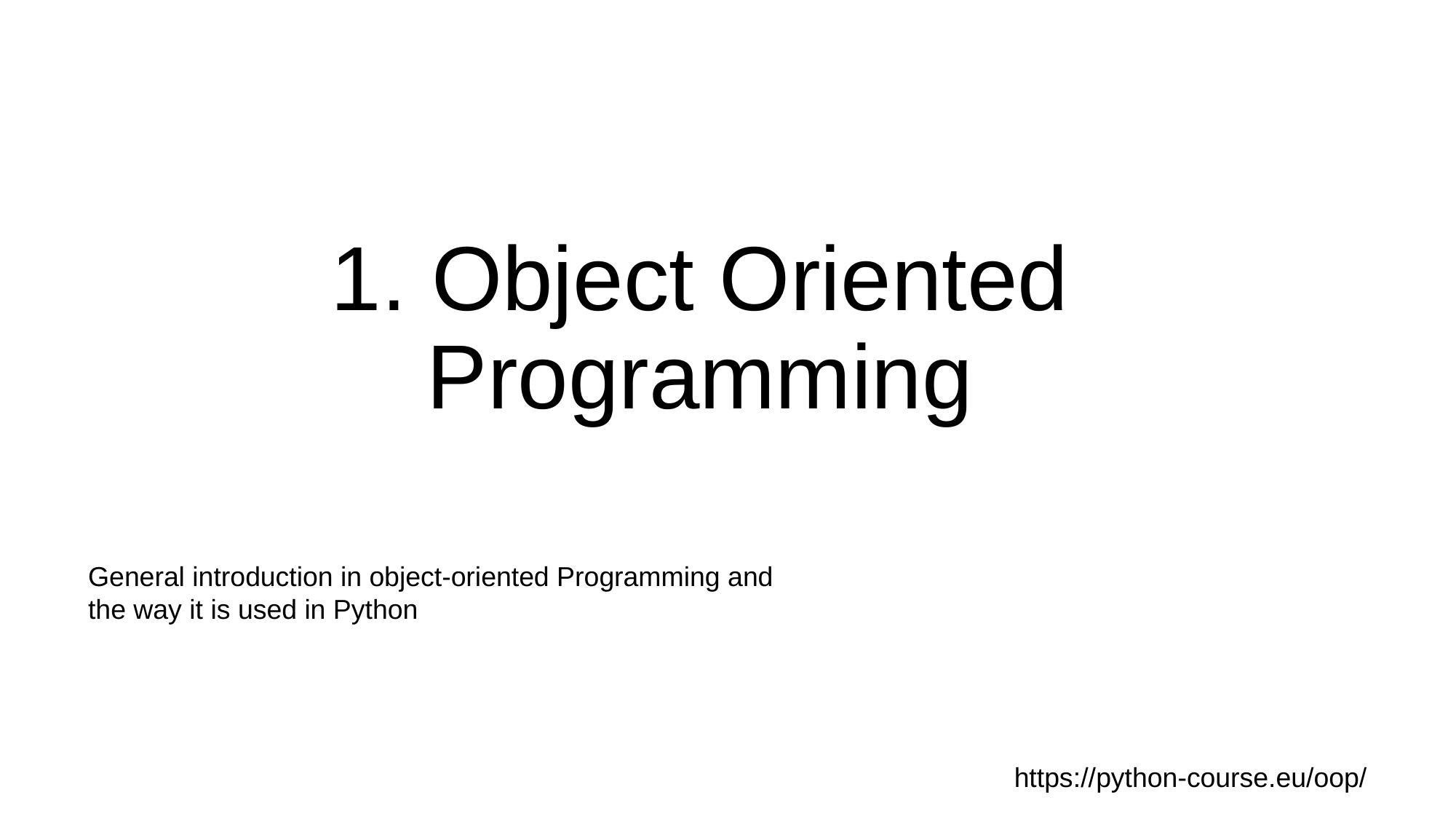

# 1. Object Oriented Programming
General introduction in object-oriented Programming and the way it is used in Python
https://python-course.eu/oop/